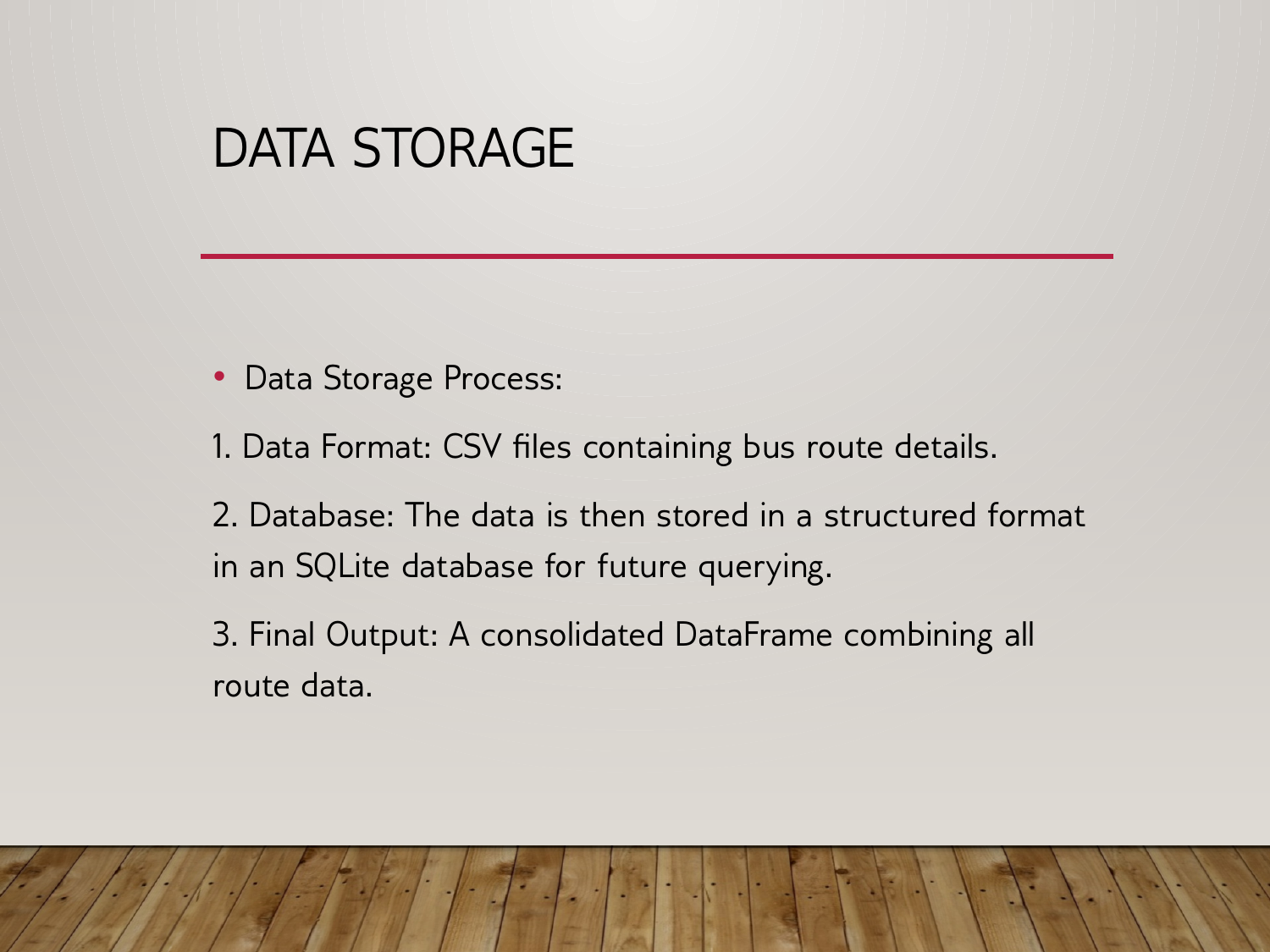

# Data Storage

Data Storage Process:
1. Data Format: CSV files containing bus route details.
2. Database: The data is then stored in a structured format in an SQLite database for future querying.
3. Final Output: A consolidated DataFrame combining all route data.